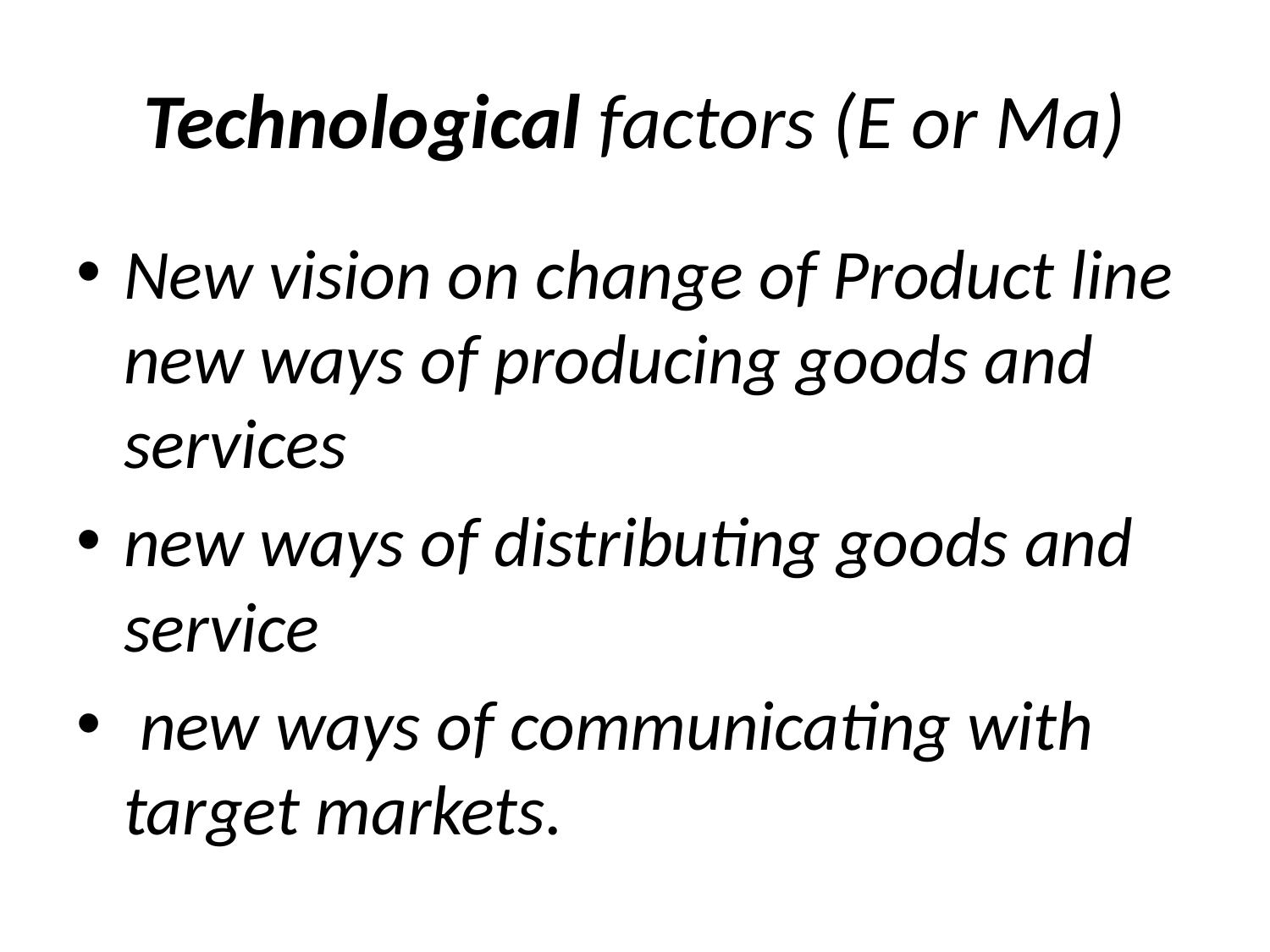

# Technological factors (E or Ma)
New vision on change of Product line new ways of producing goods and services
new ways of distributing goods and service
 new ways of communicating with target markets.